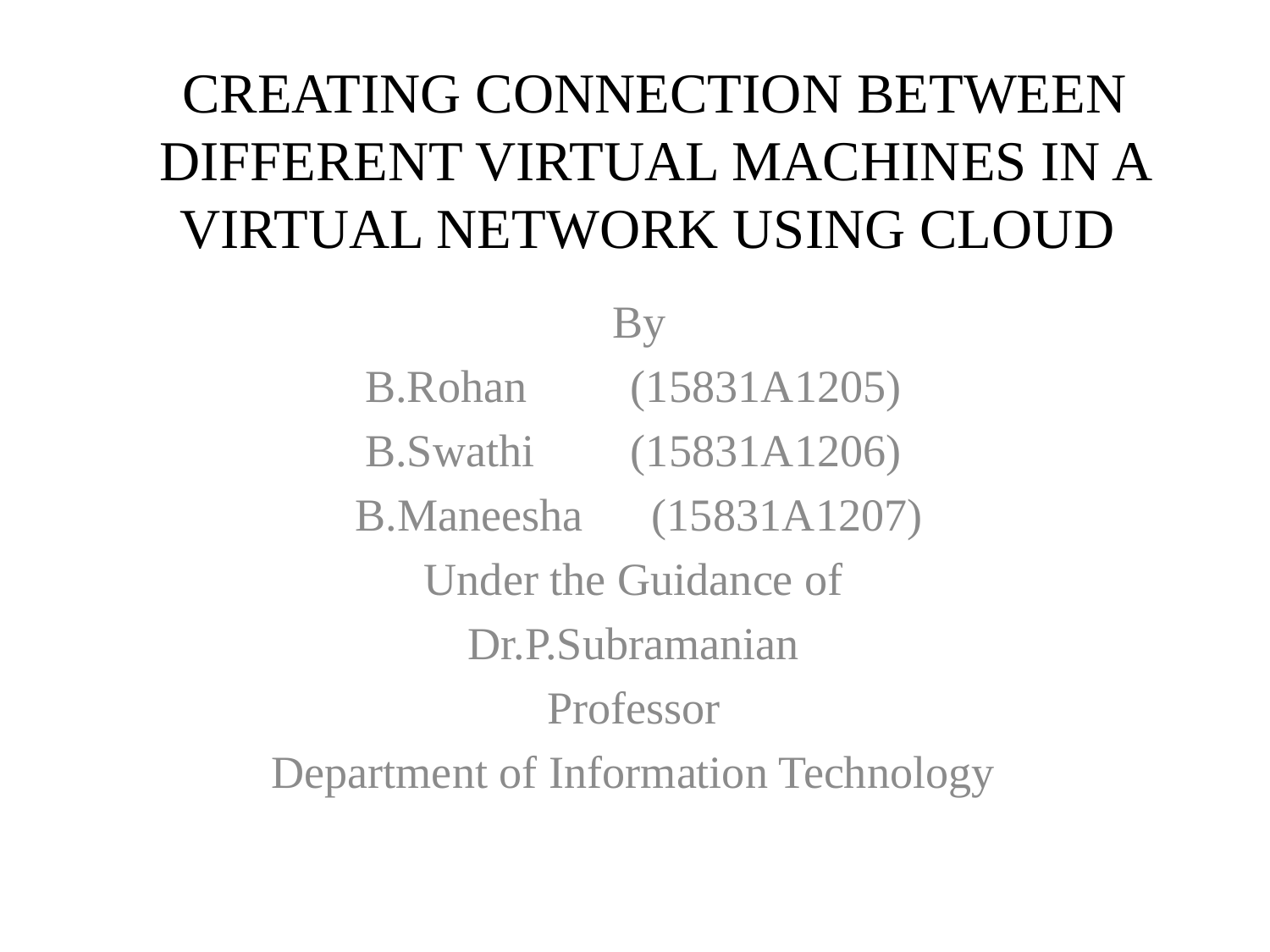

# CREATING CONNECTION BETWEEN DIFFERENT VIRTUAL MACHINES IN A VIRTUAL NETWORK USING CLOUD
By
B.Rohan	 (15831A1205)
B.Swathi	 (15831A1206)
B.Maneesha      (15831A1207)
Under the Guidance of
Dr.P.Subramanian
Professor
Department of Information Technology